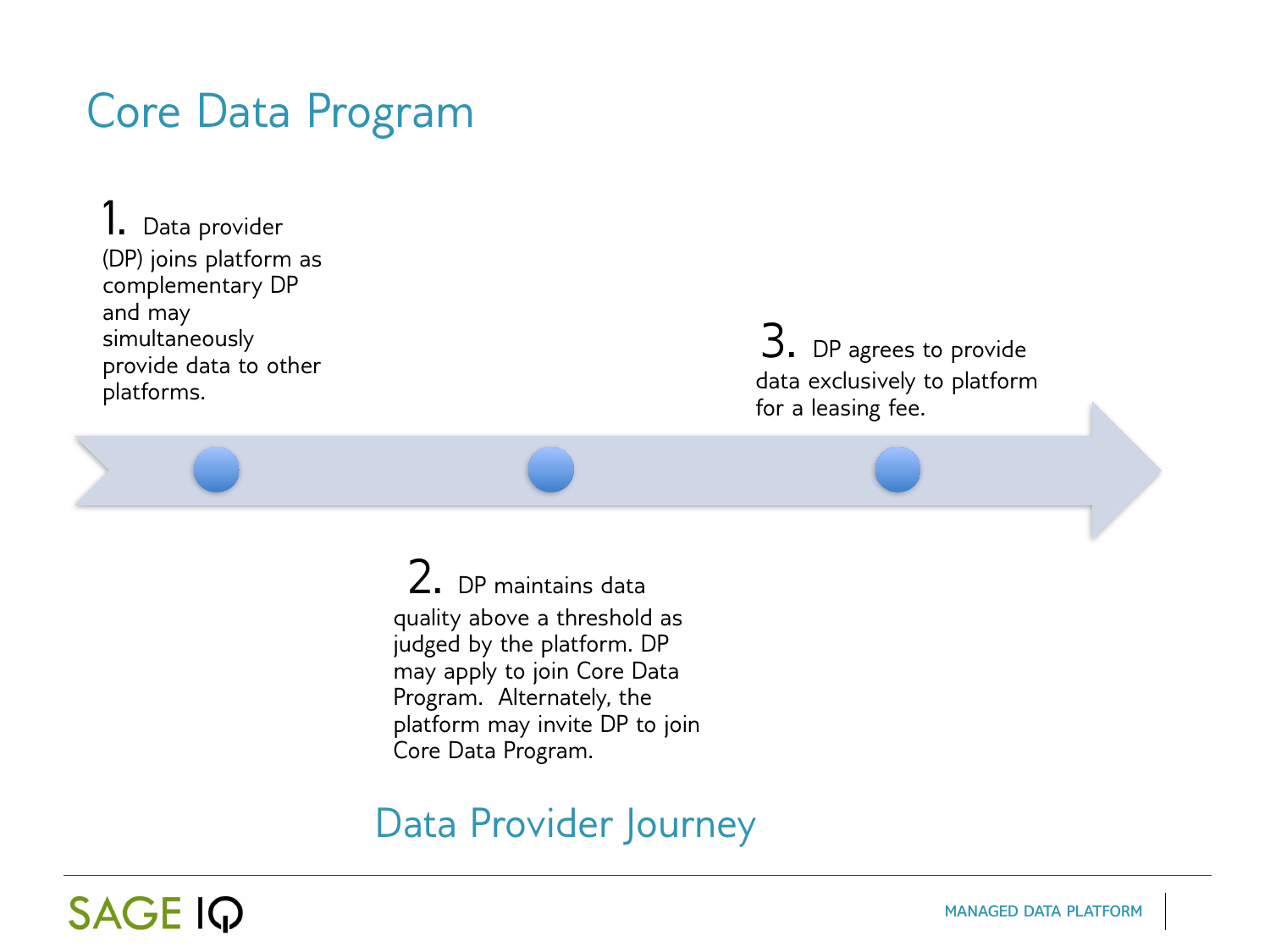

Core Data Program
1. Data provider (DP) joins platform as complementary DP and may simultaneously provide data to other platforms.
 3. DP agrees to provide data exclusively to platform for a leasing fee.

 2. DP maintains data quality above a threshold as judged by the platform. DP may apply to join Core Data Program.  Alternately, the platform may invite DP to join Core Data Program.
Data Provider Journey
14